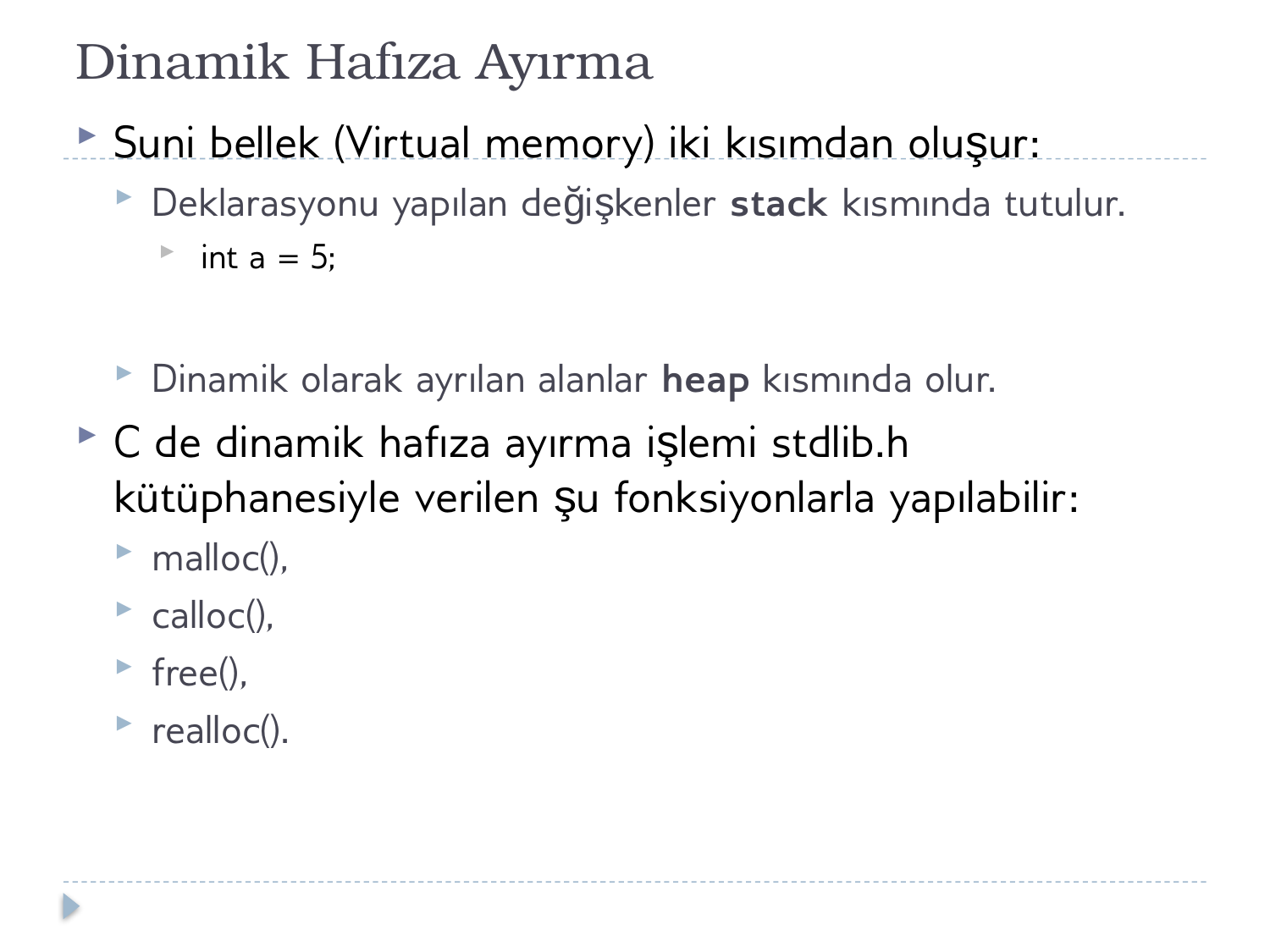

# Dinamik Hafıza Ayırma
Suni bellek (Virtual memory) iki kısımdan oluşur:
Deklarasyonu yapılan değişkenler stack kısmında tutulur.
 int a = 5;

Dinamik olarak ayrılan alanlar heap kısmında olur.
C de dinamik hafıza ayırma işlemi stdlib.h kütüphanesiyle verilen şu fonksiyonlarla yapılabilir:
malloc(),
calloc(),
free(),
realloc().